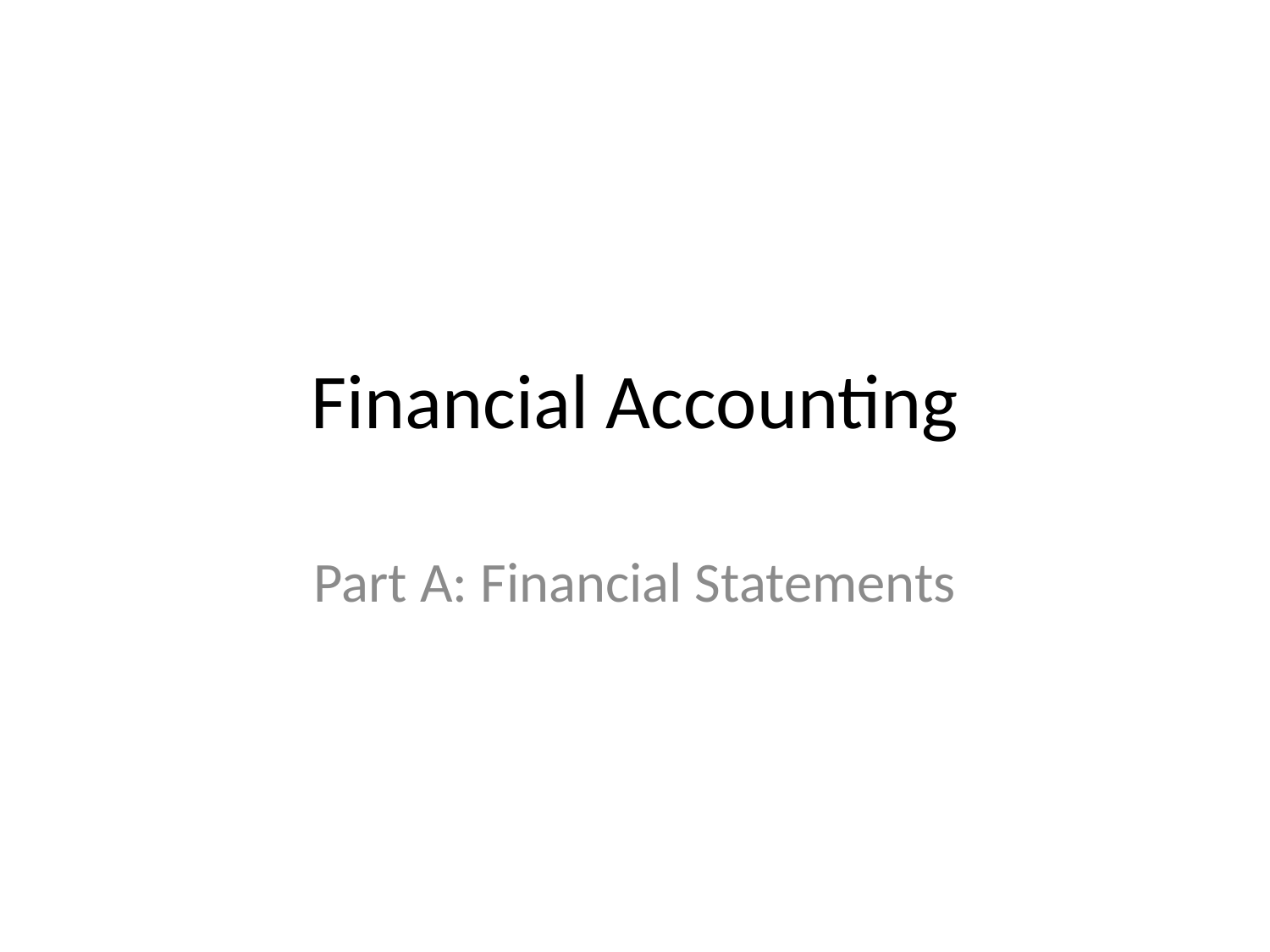

# Financial Accounting
Part A: Financial Statements